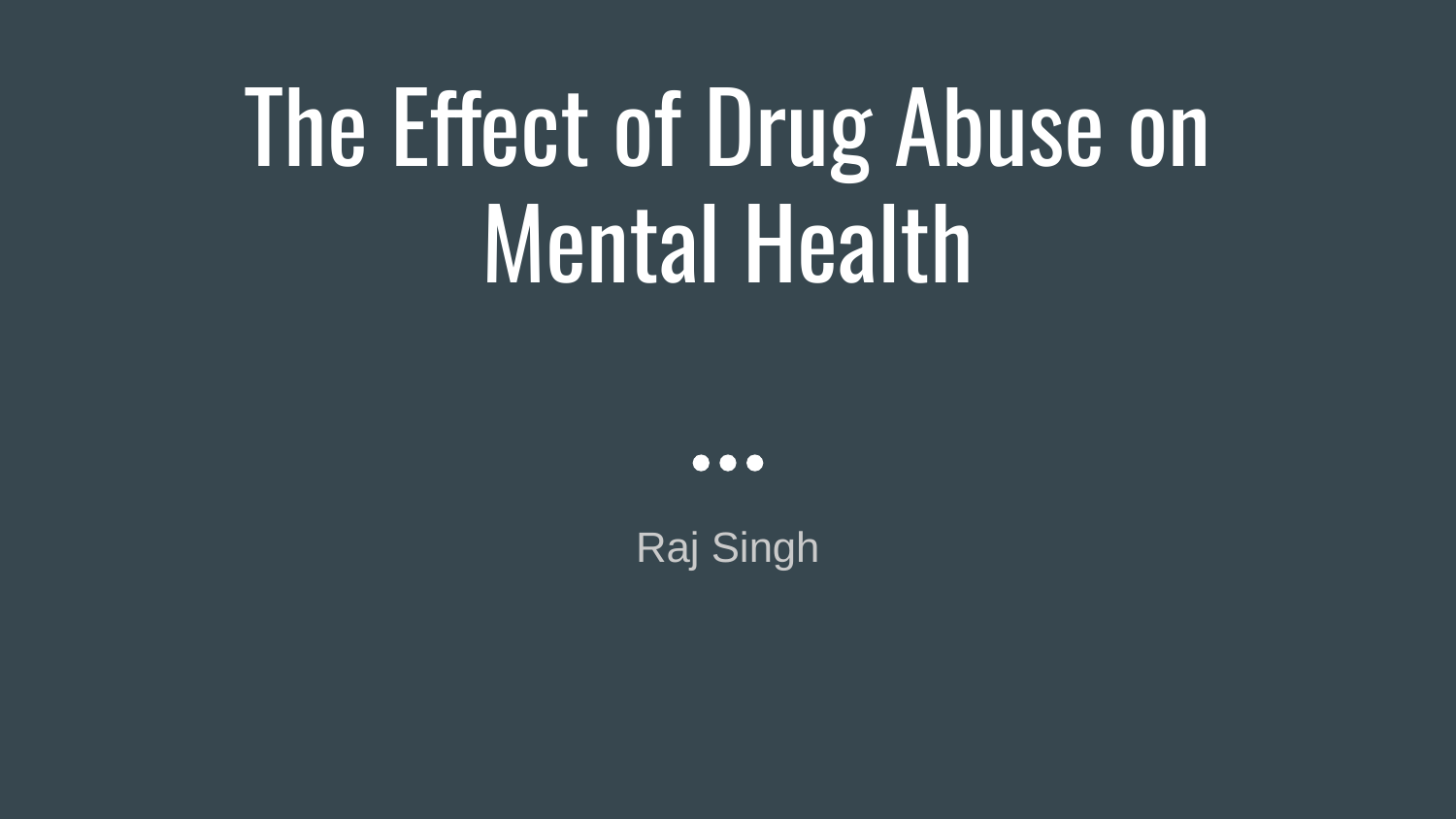

# The Effect of Drug Abuse on Mental Health

Raj Singh